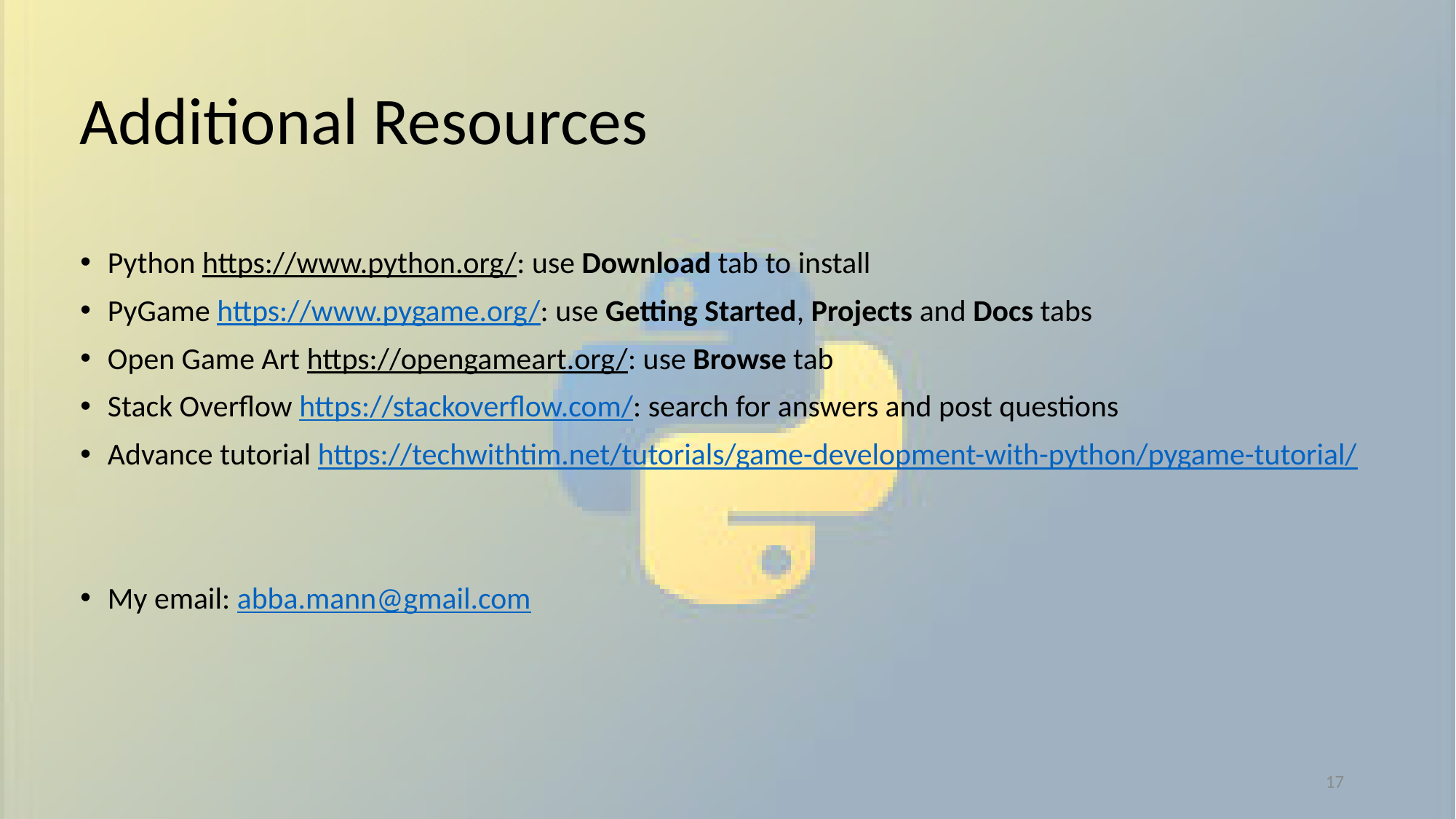

# Additional Resources
Python https://www.python.org/: use Download tab to install
PyGame https://www.pygame.org/: use Getting Started, Projects and Docs tabs
Open Game Art https://opengameart.org/: use Browse tab
Stack Overflow https://stackoverflow.com/: search for answers and post questions
Advance tutorial https://techwithtim.net/tutorials/game-development-with-python/pygame-tutorial/

My email: abba.mann@gmail.com
17